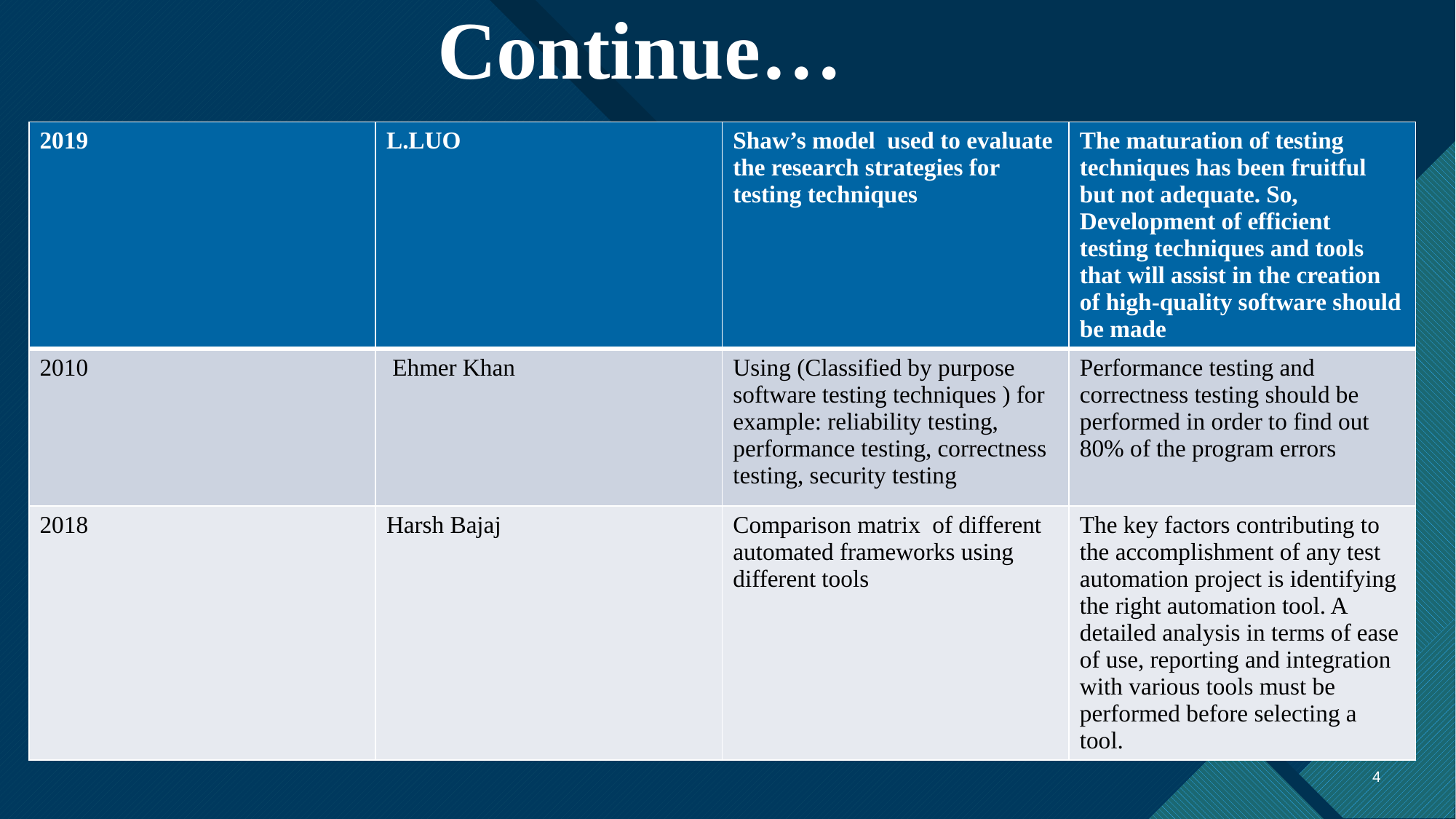

# Continue…
| 2019 | L.LUO | Shaw’s model used to evaluate the research strategies for testing techniques | The maturation of testing techniques has been fruitful but not adequate. So, Development of efficient testing techniques and tools that will assist in the creation of high-quality software should be made |
| --- | --- | --- | --- |
| 2010 | Ehmer Khan | Using (Classified by purpose software testing techniques ) for example: reliability testing, performance testing, correctness testing, security testing | Performance testing and correctness testing should be performed in order to find out 80% of the program errors |
| 2018 | Harsh Bajaj | Comparison matrix of different automated frameworks using different tools | The key factors contributing to the accomplishment of any test automation project is identifying the right automation tool. A detailed analysis in terms of ease of use, reporting and integration with various tools must be performed before selecting a tool. |
4